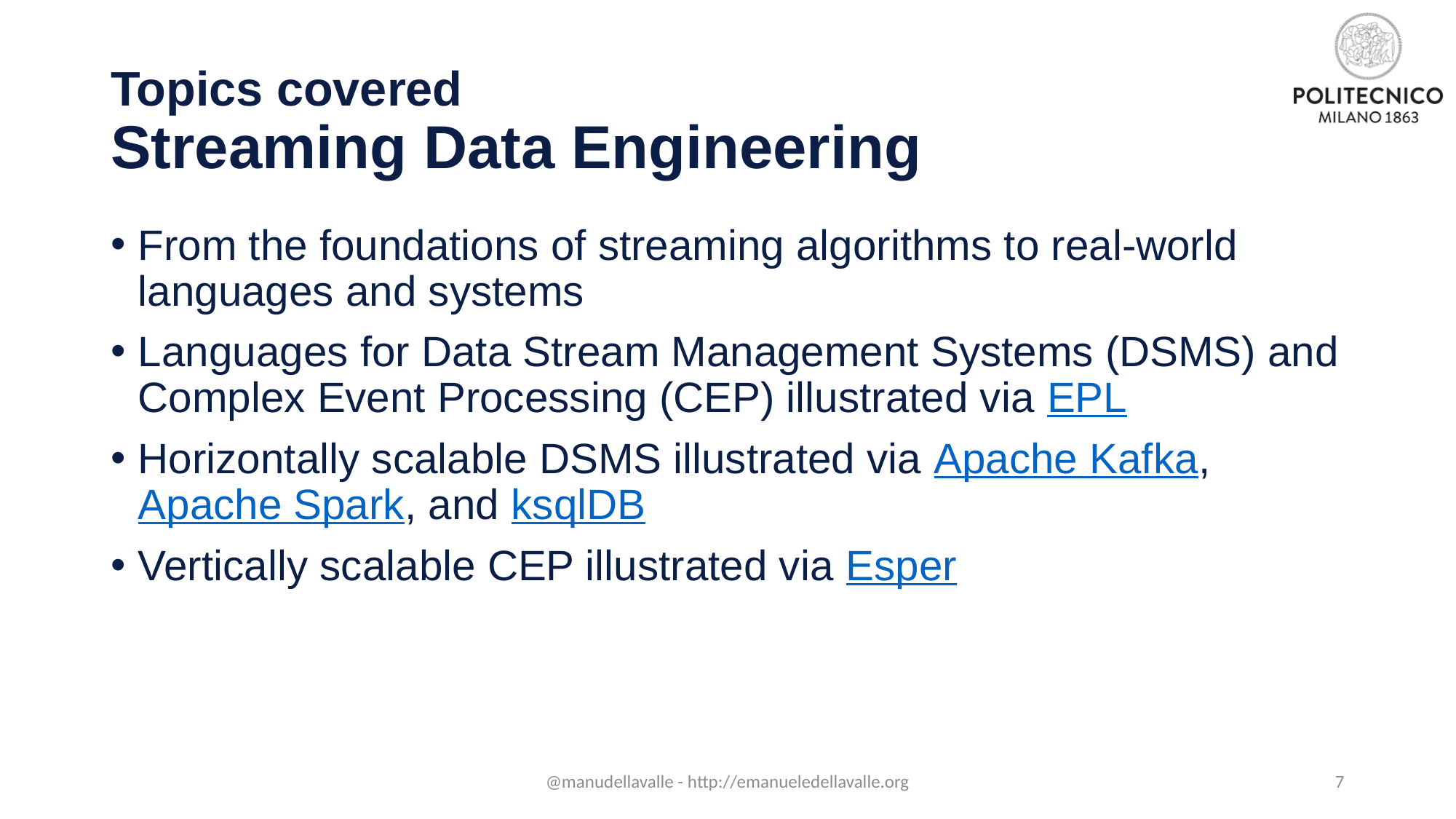

# Topics covered Streaming Data Engineering
From the foundations of streaming algorithms to real-world languages and systems
Languages for Data Stream Management Systems (DSMS) and Complex Event Processing (CEP) illustrated via EPL
Horizontally scalable DSMS illustrated via Apache Kafka, Apache Spark, and ksqlDB
Vertically scalable CEP illustrated via Esper
@manudellavalle - http://emanueledellavalle.org
7